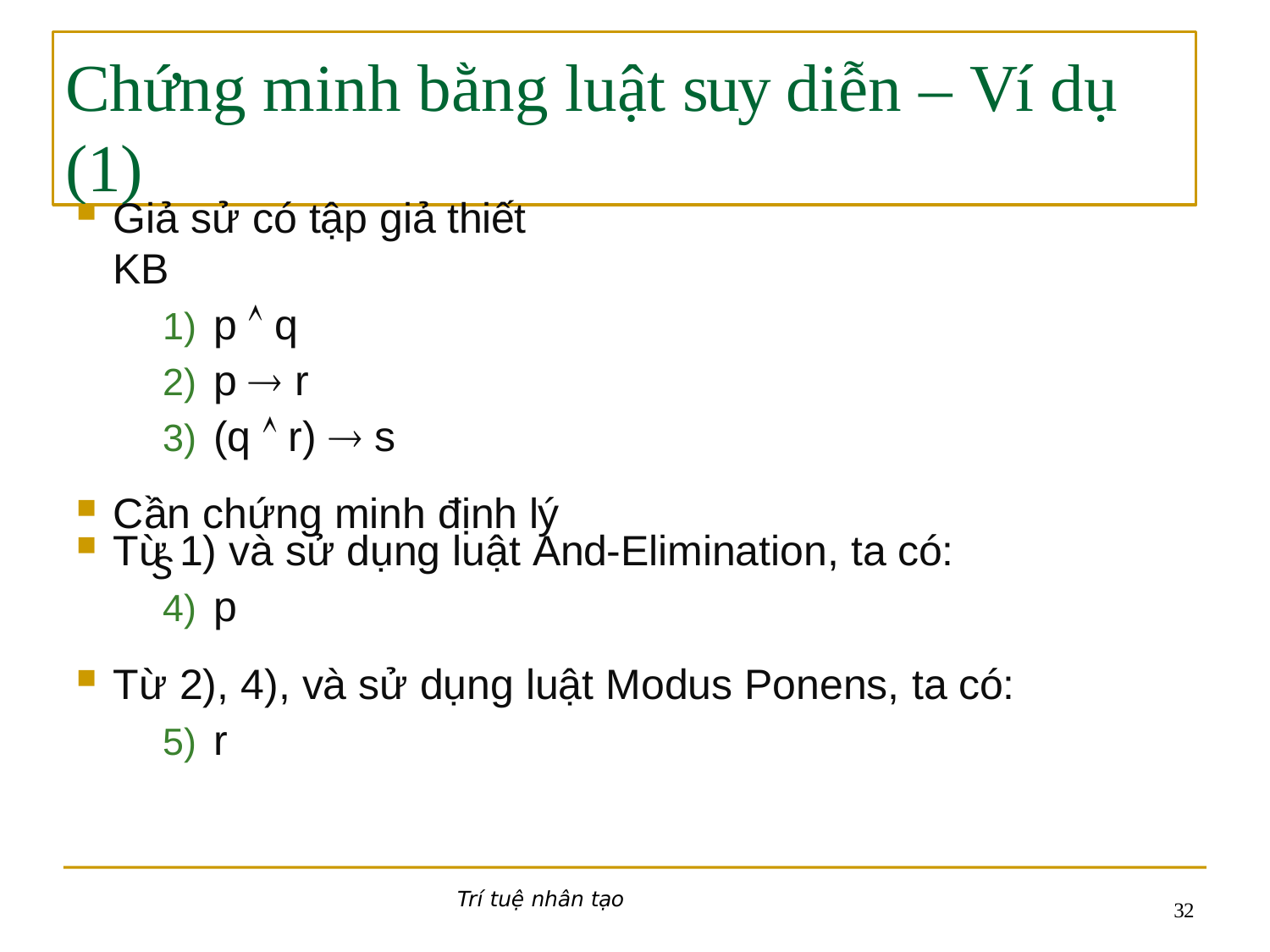

# Chứng minh bằng luật suy diễn – Ví dụ (1)
Giả sử có tập giả thiết	KB
p ∧ q
p → r
(q ∧ r) → s
Cần chứng minh định lý	s

Từ 1) và sử dụng luật And-Elimination, ta có:
4) p
Từ 2), 4), và sử dụng luật Modus Ponens, ta có:
5) r

Trí tuệ nhân tạo
32